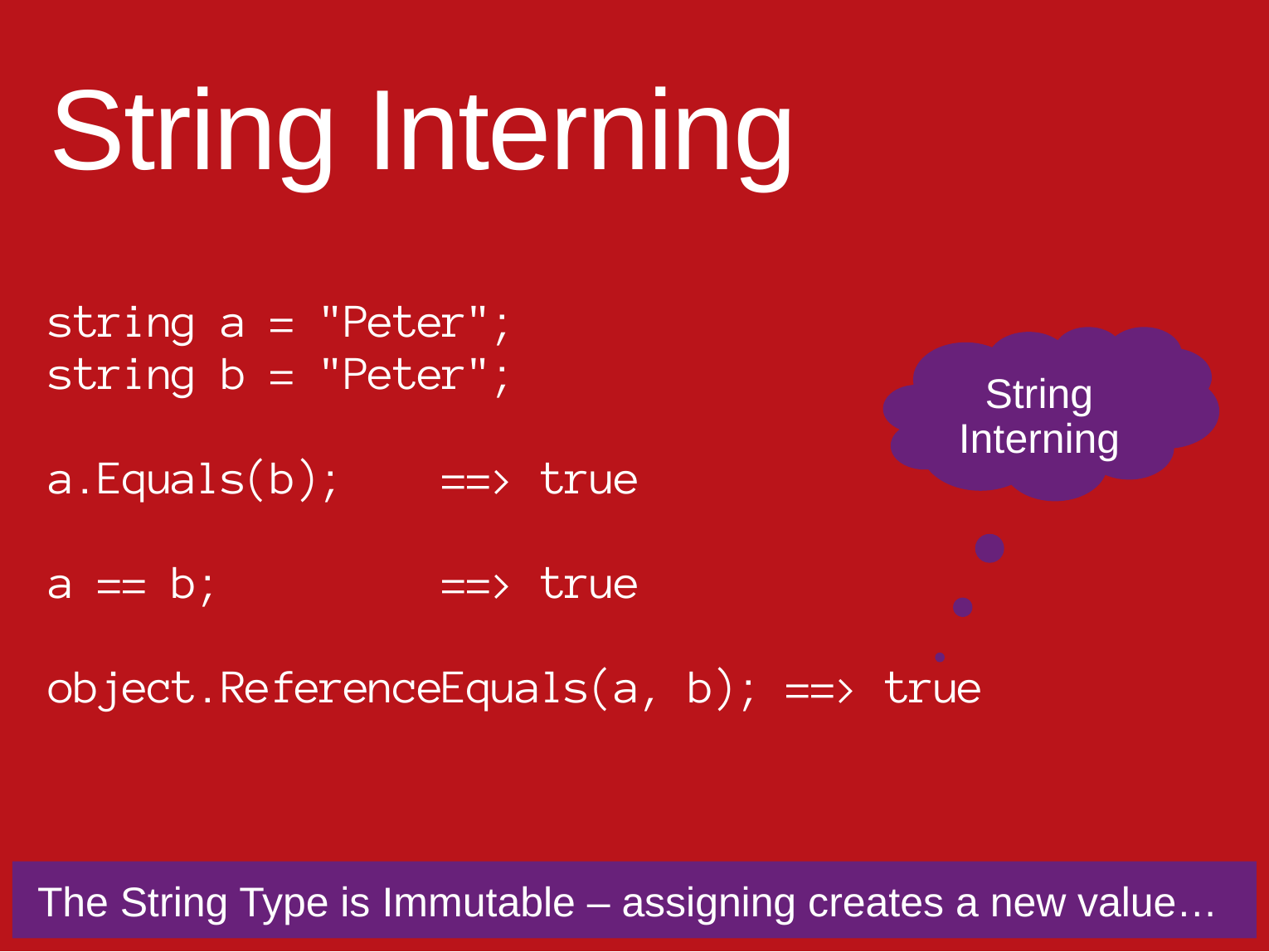

String Interning
string a = "Peter";
string b = "Peter";

a.Equals(b);    ==> true

a == b;         ==> true

object.ReferenceEquals(a, b); ==> true
String Interning
The String Type is Immutable – assigning creates a new value…